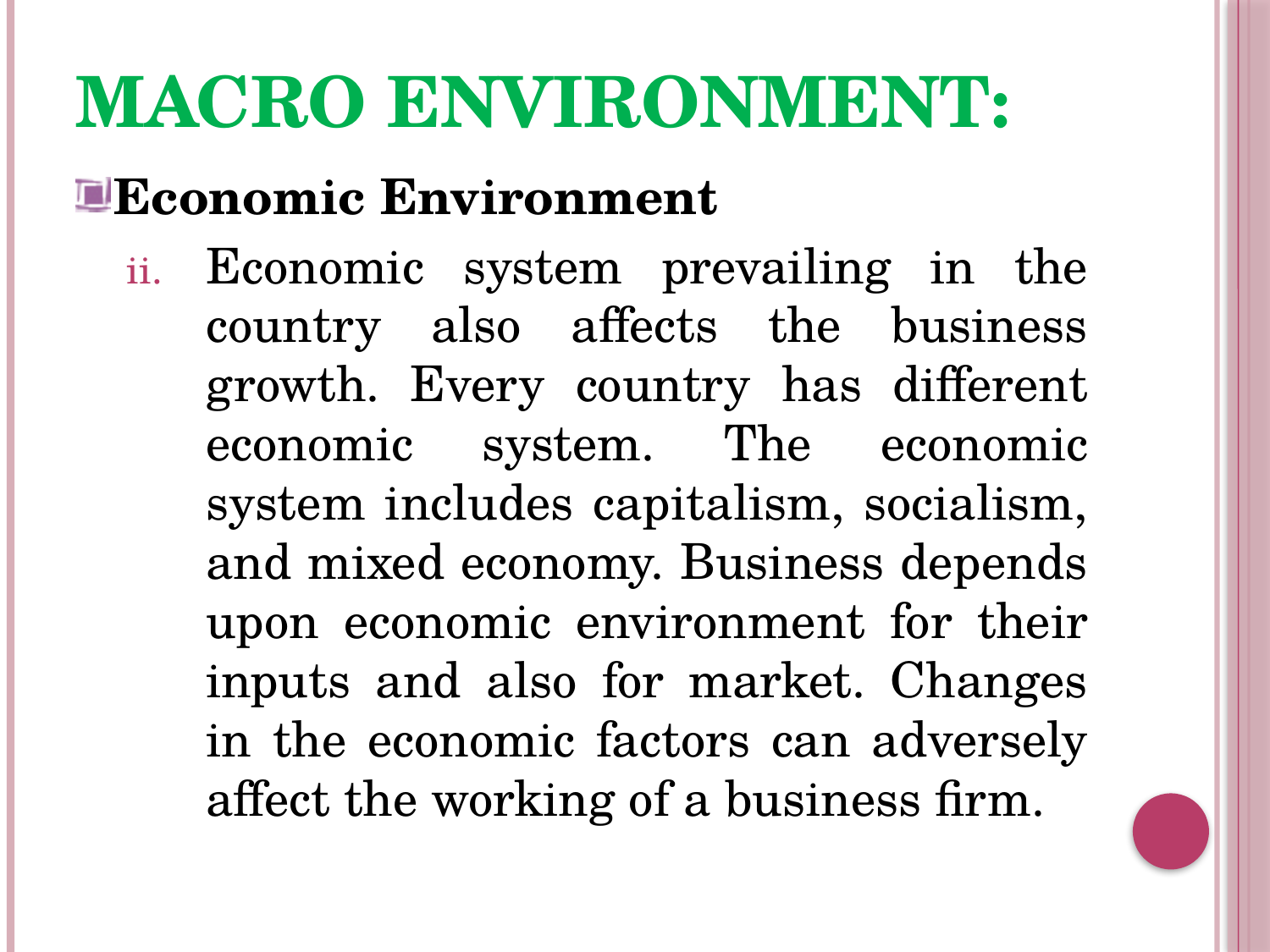

# Macro Environment:
Economic Environment
Economic system prevailing in the country also affects the business growth. Every country has different economic system. The economic system includes capitalism, socialism, and mixed economy. Business depends upon economic environment for their inputs and also for market. Changes in the economic factors can adversely affect the working of a business firm.